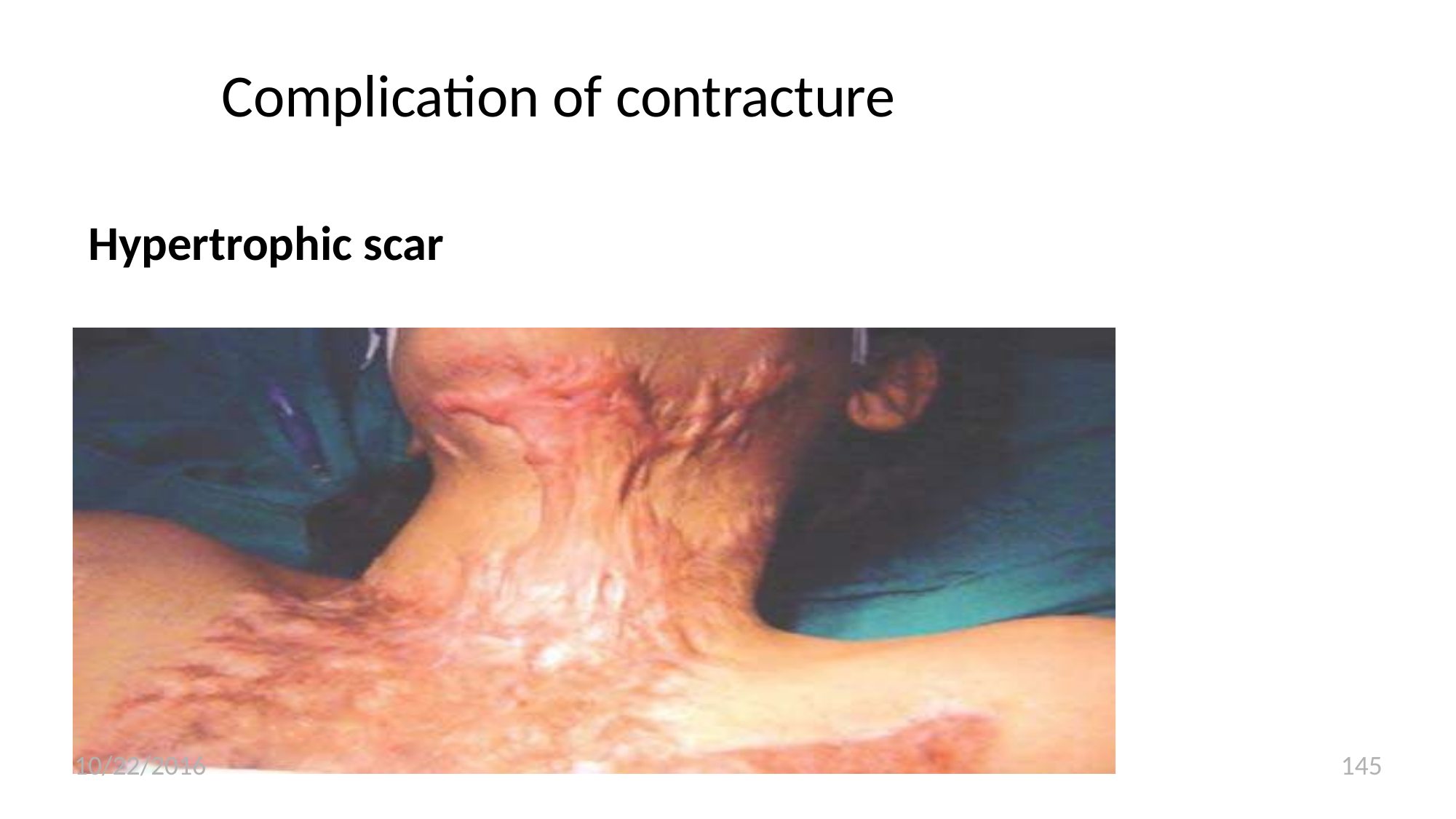

# Complication of contracture
Hypertrophic scar

10/22/2016
145